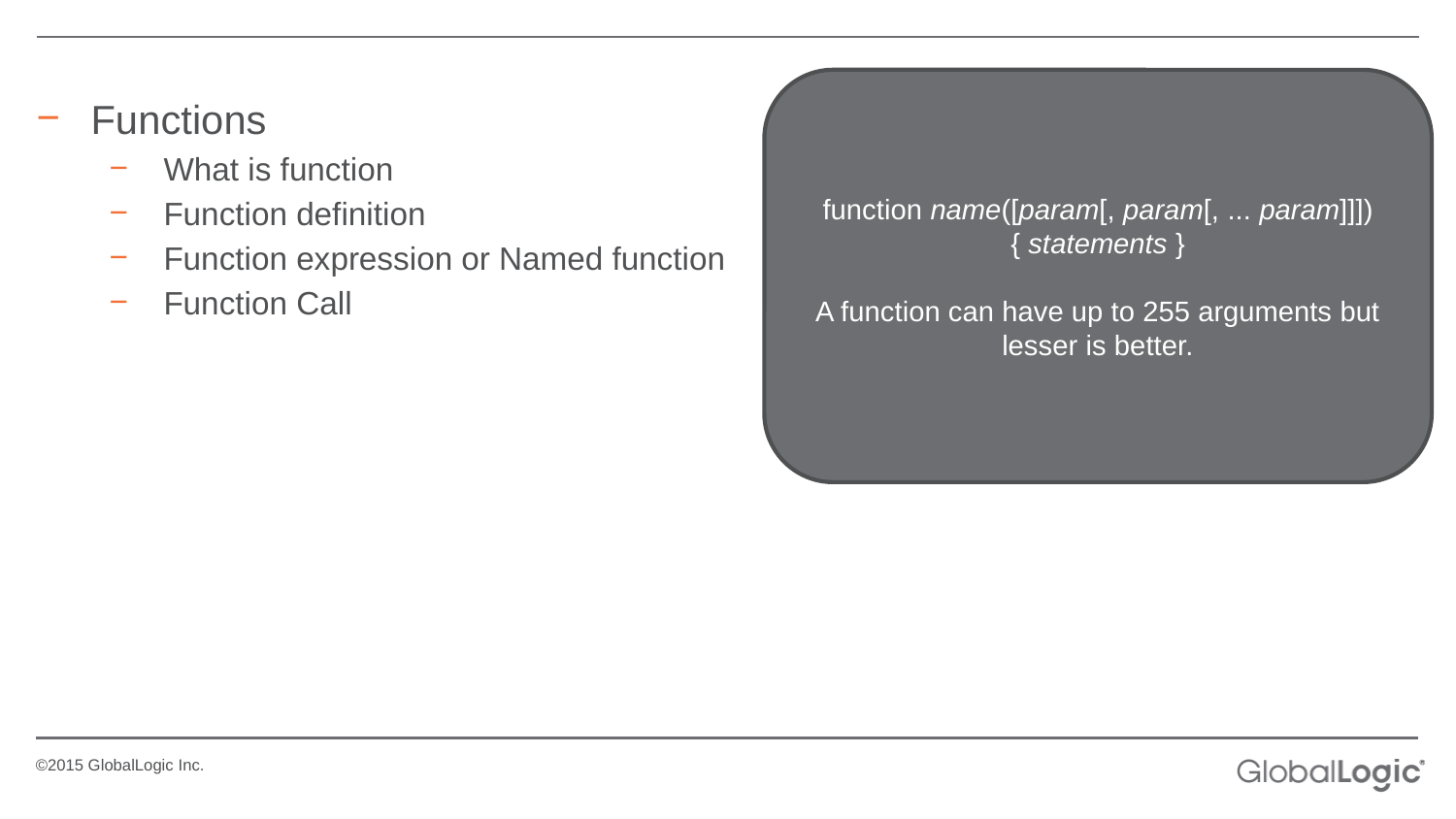

function name([param[, param[, ... param]]]) { statements }

A function can have up to 255 arguments but lesser is better.
Functions
What is function
Function definition
Function expression or Named function
Function Call